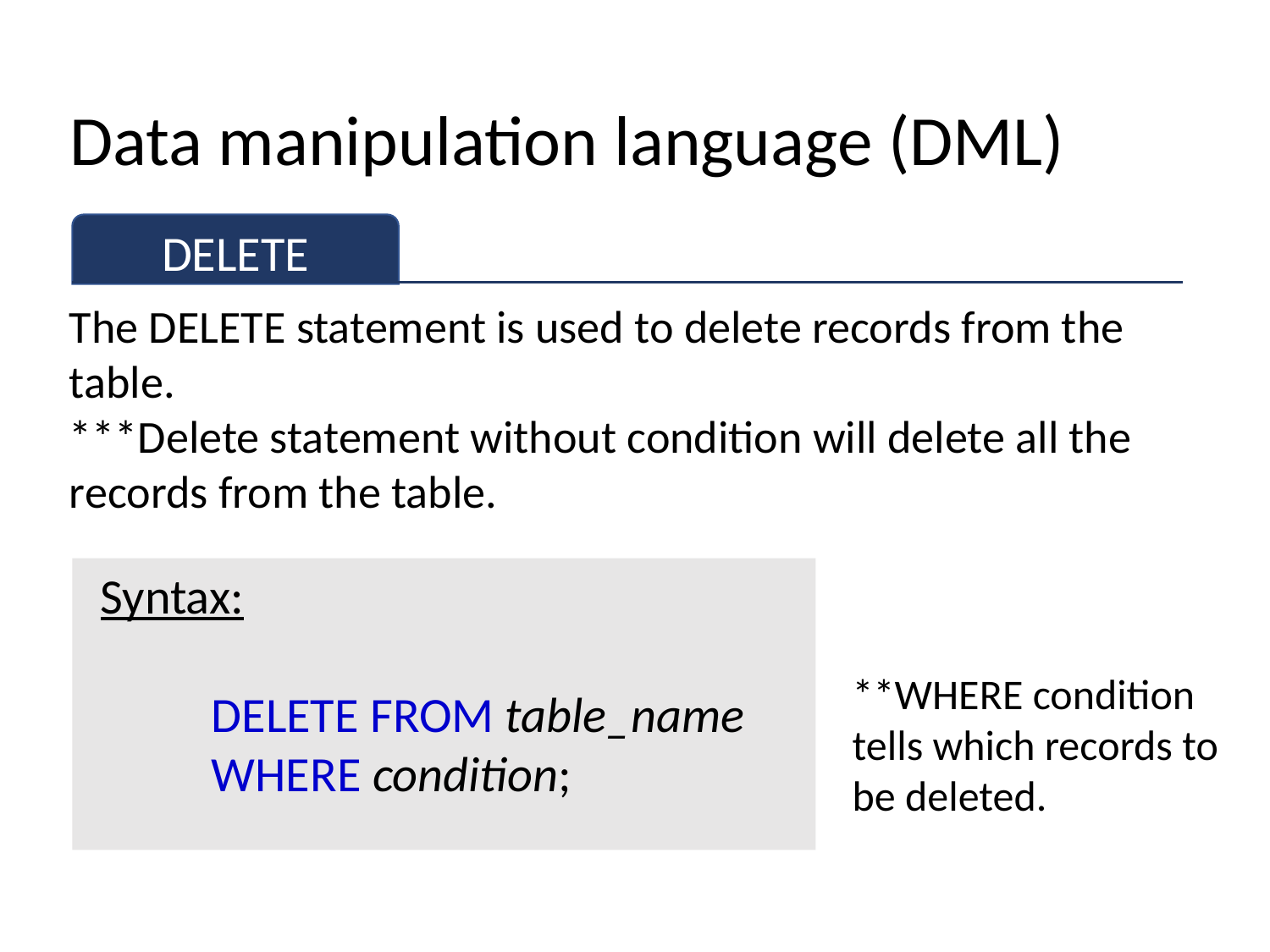

# Data manipulation language (DML)
DELETE
The DELETE statement is used to delete records from the table.
***Delete statement without condition will delete all the records from the table.
Syntax:

	DELETE FROM table_name
	WHERE condition;

**WHERE condition tells which records to be deleted.